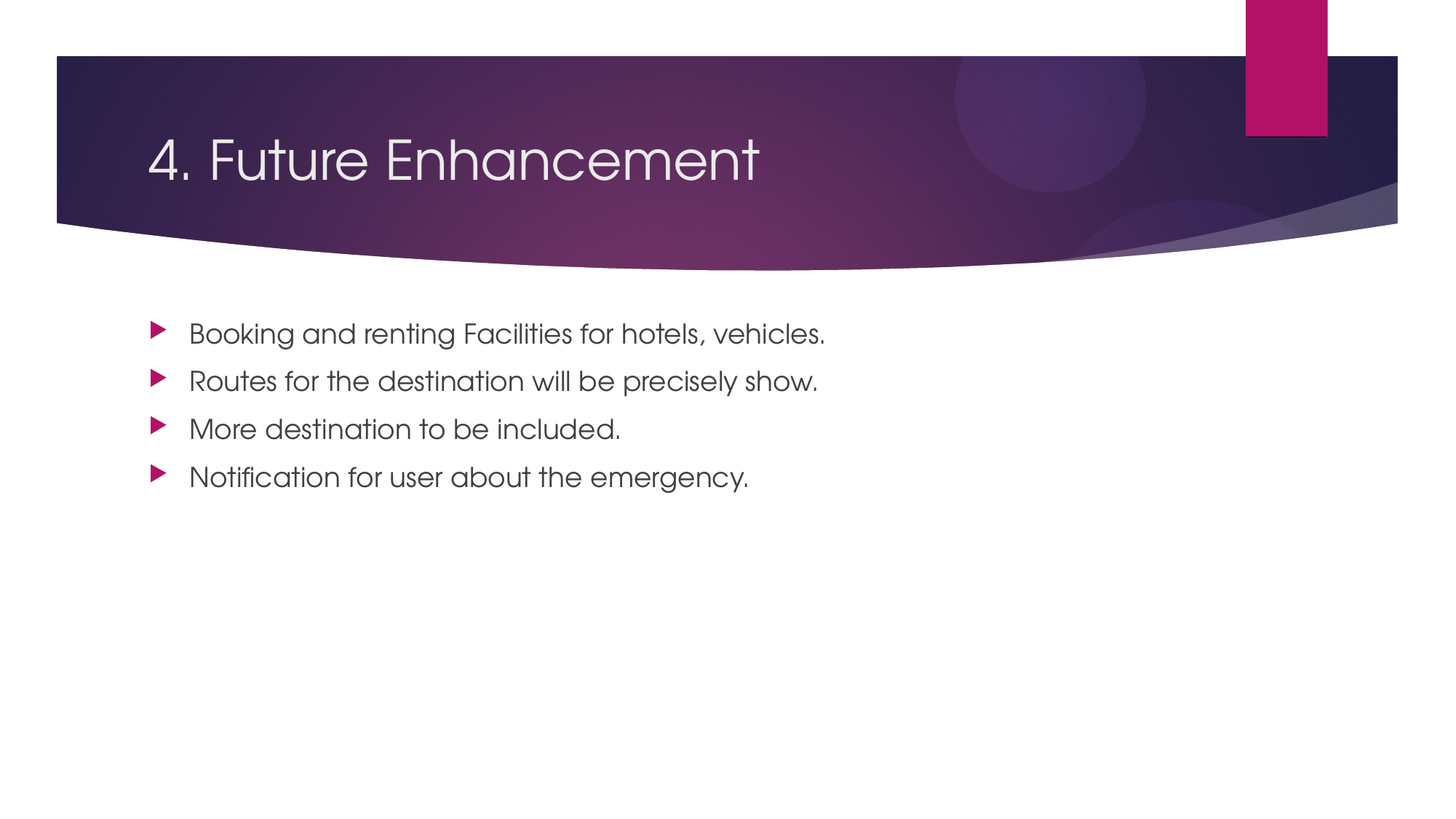

# 4. Future Enhancement
Booking and renting Facilities for hotels, vehicles.
Routes for the destination will be precisely show.
More destination to be included.
Notification for user about the emergency.